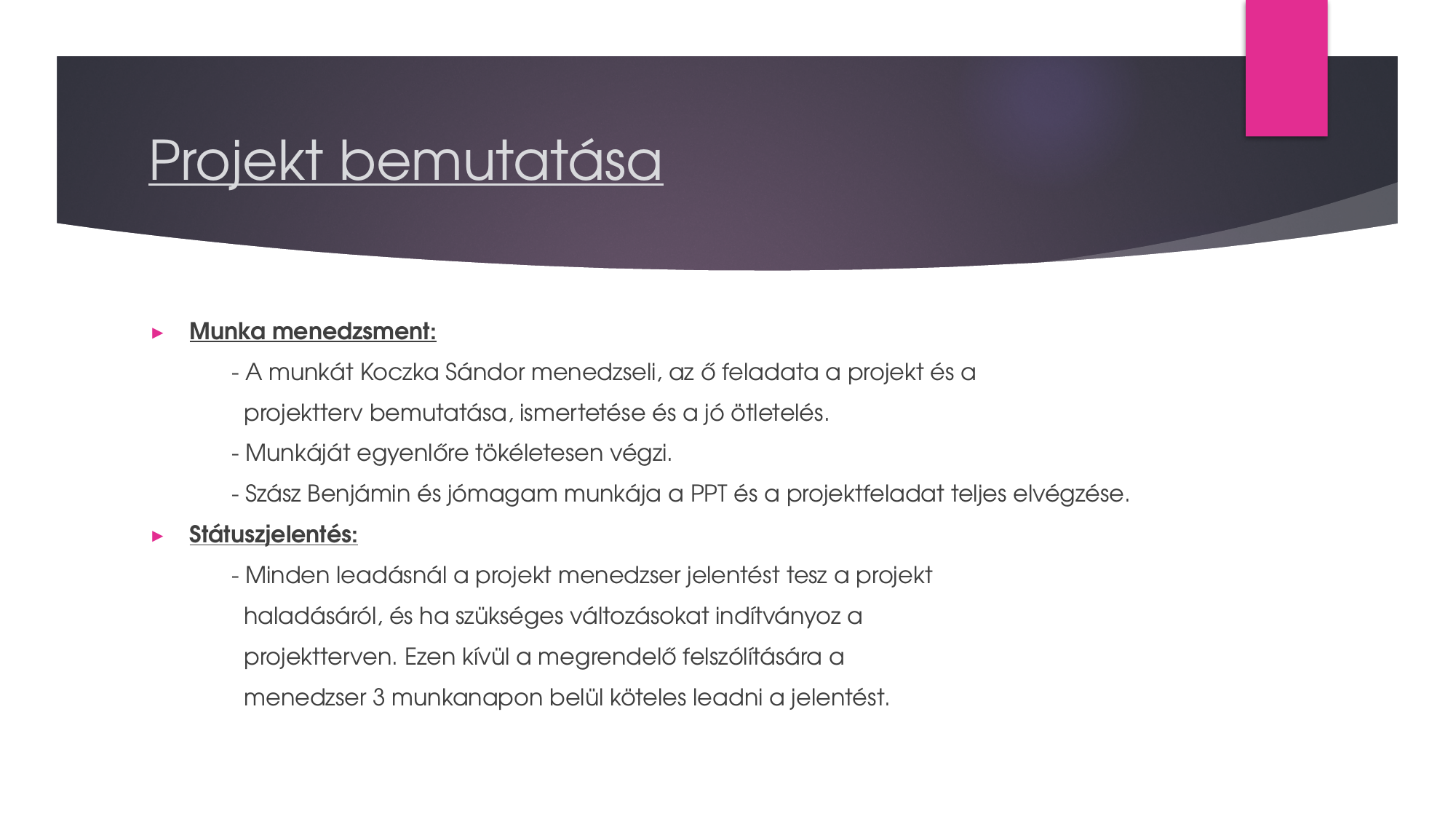

# Projekt bemutatása
Munka menedzsment:
             - A munkát Koczka Sándor menedzseli, az ő feladata a projekt és a
               projektterv bemutatása, ismertetése és a jó ötletelés.
             - Munkáját egyenlőre tökéletesen végzi.
             - Szász Benjámin és jómagam munkája a PPT és a projektfeladat teljes elvégzése.
Státuszjelentés:
             - Minden leadásnál a projekt menedzser jelentést tesz a projekt
               haladásáról, és ha szükséges változásokat indítványoz a
               projektterven. Ezen kívül a megrendelő felszólítására a
               menedzser 3 munkanapon belül köteles leadni a jelentést.